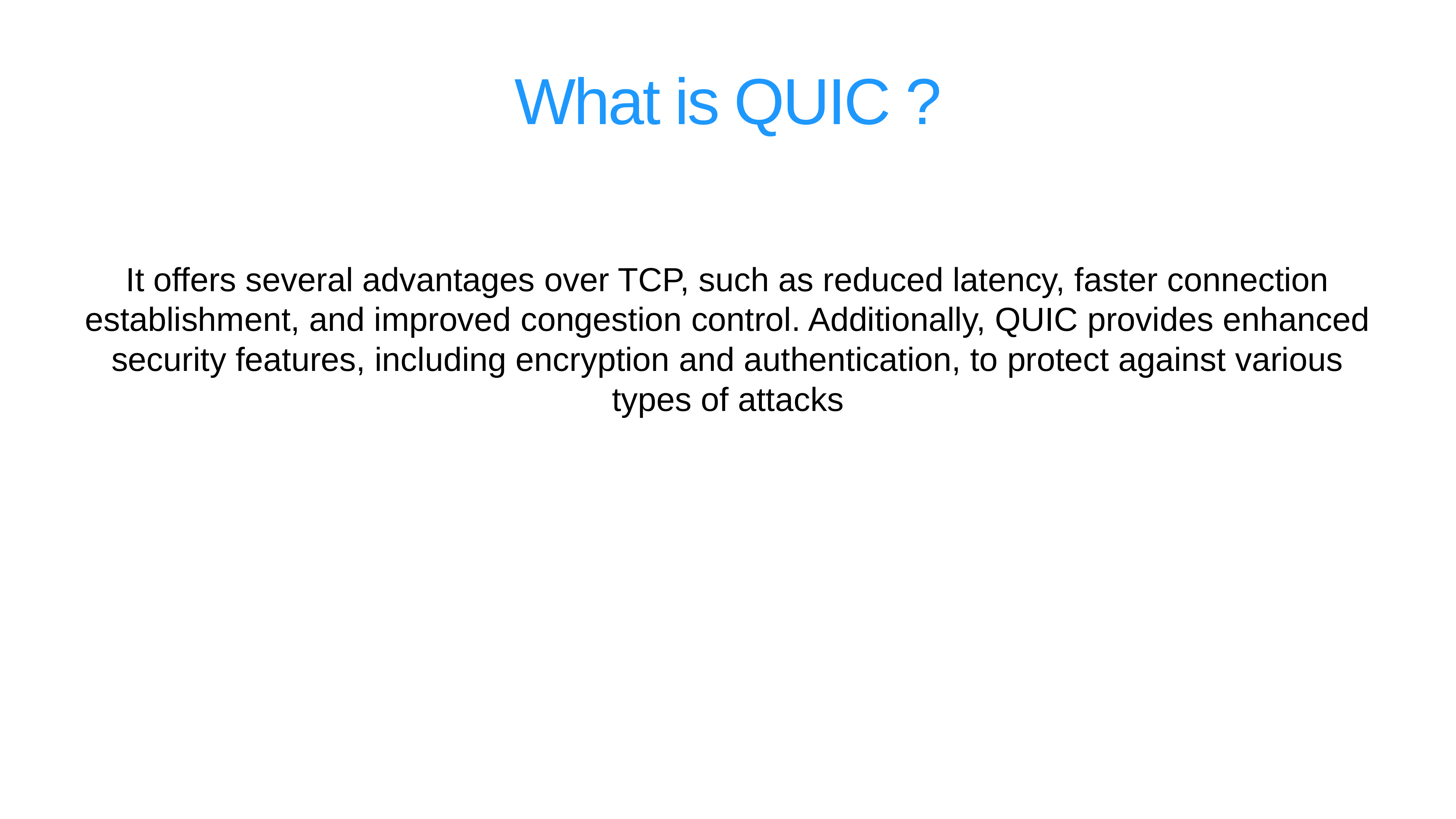

# What is QUIC ?

It offers several advantages over TCP, such as reduced latency, faster connection establishment, and improved congestion control. Additionally, QUIC provides enhanced security features, including encryption and authentication, to protect against various types of attacks